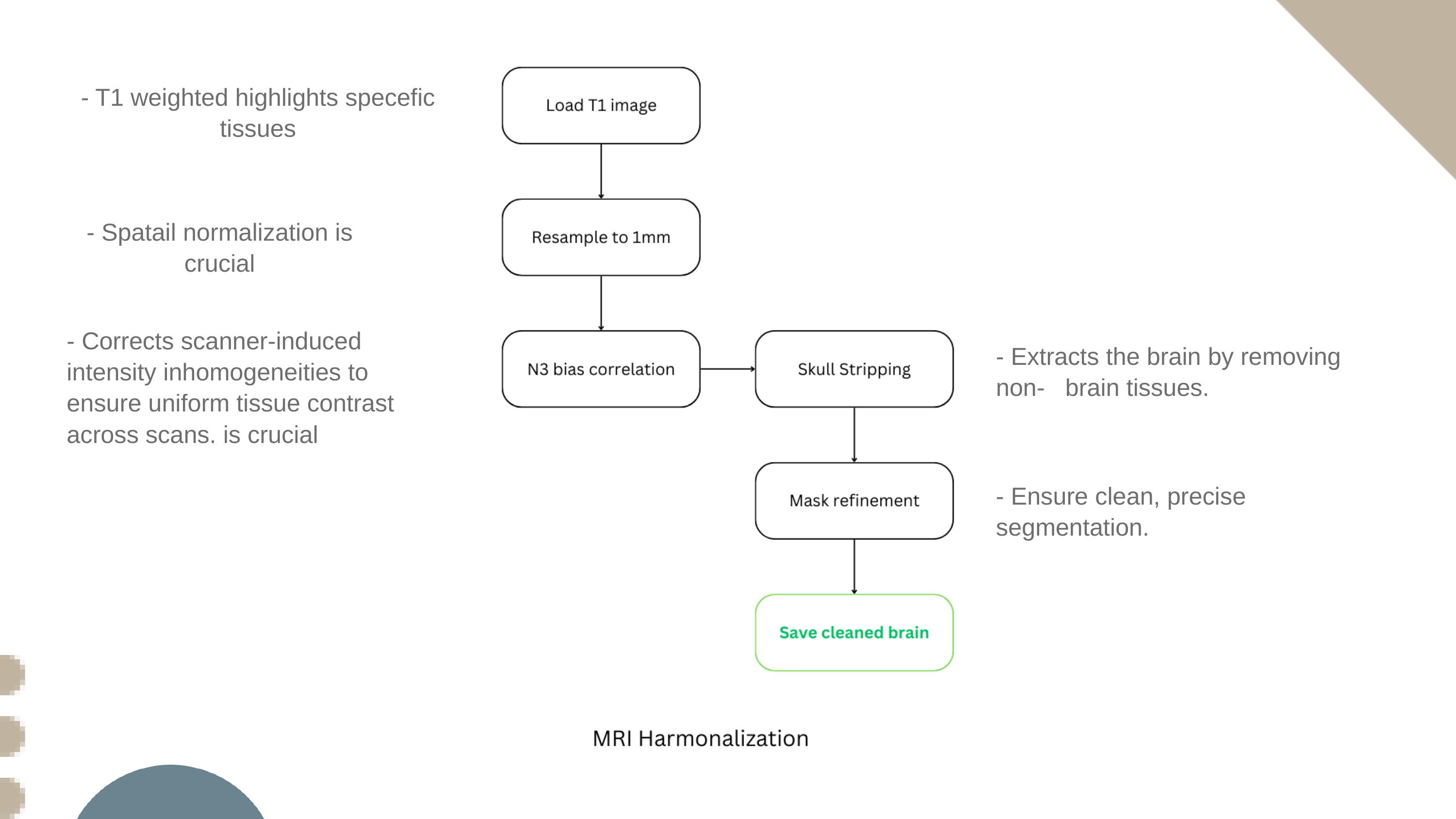

- T1 weighted highlights specefic tissues
- Spatail normalization is crucial
- Corrects scanner-induced intensity inhomogeneities to ensure uniform tissue contrast across scans. is crucial
- Extracts the brain by removing  non-   brain tissues.
- Ensure clean, precise segmentation.